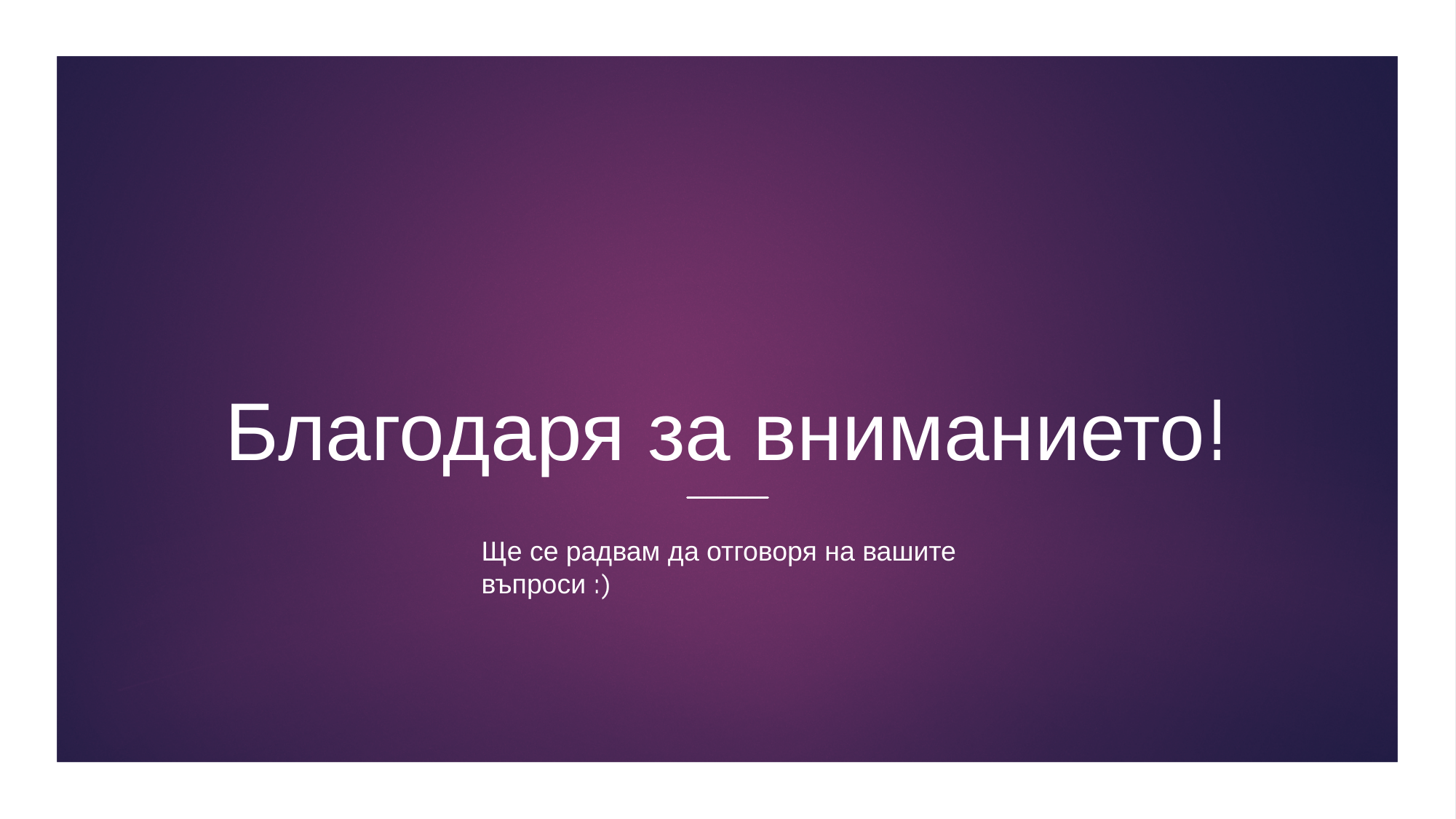

# Благодаря за вниманието!
Ще се радвам да отговоря на вашите въпроси :)